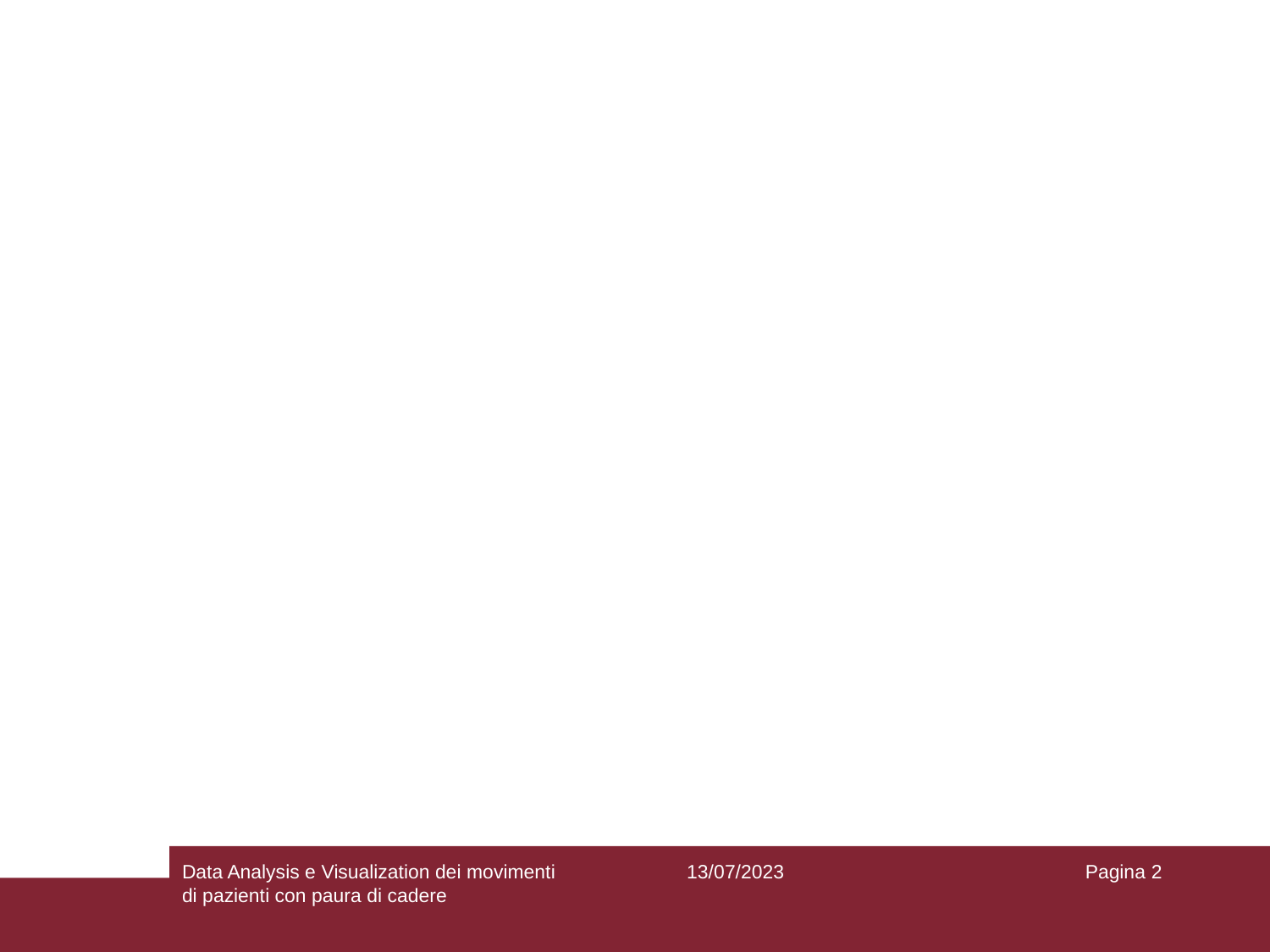

#

Data Analysis e Visualization dei movimenti di pazienti con paura di cadere
13/07/2023
Pagina 2